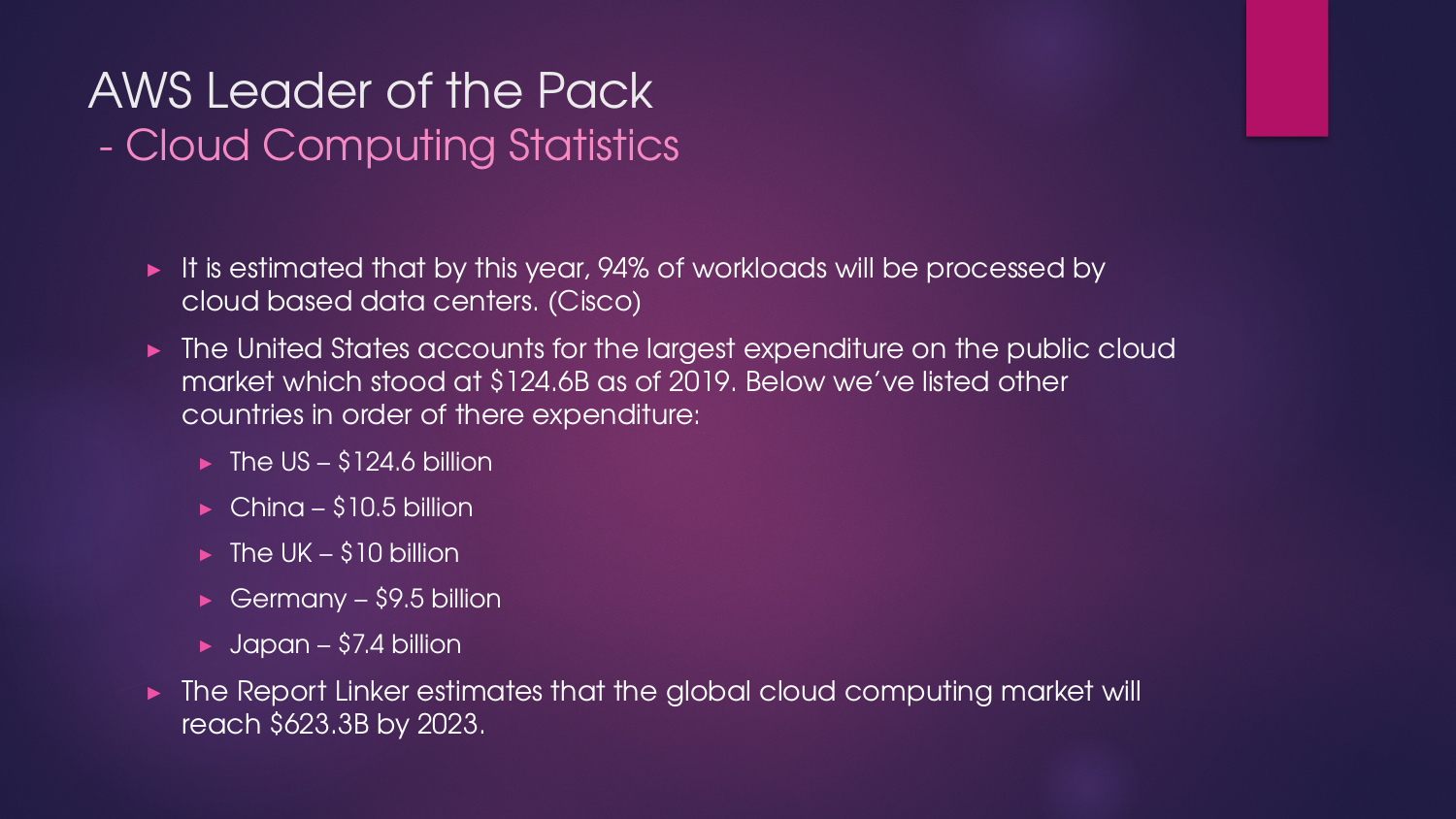

# AWS Leader of the Pack - Cloud Computing Statistics
It is estimated that by this year, 94% of workloads will be processed by cloud based data centers. (Cisco)
The United States accounts for the largest expenditure on the public cloud market which stood at $124.6B as of 2019. Below we’ve listed other countries in order of there expenditure:
The US – $124.6 billion
China – $10.5 billion
The UK – $10 billion
Germany – $9.5 billion
Japan – $7.4 billion
The Report Linker estimates that the global cloud computing market will reach $623.3B by 2023.